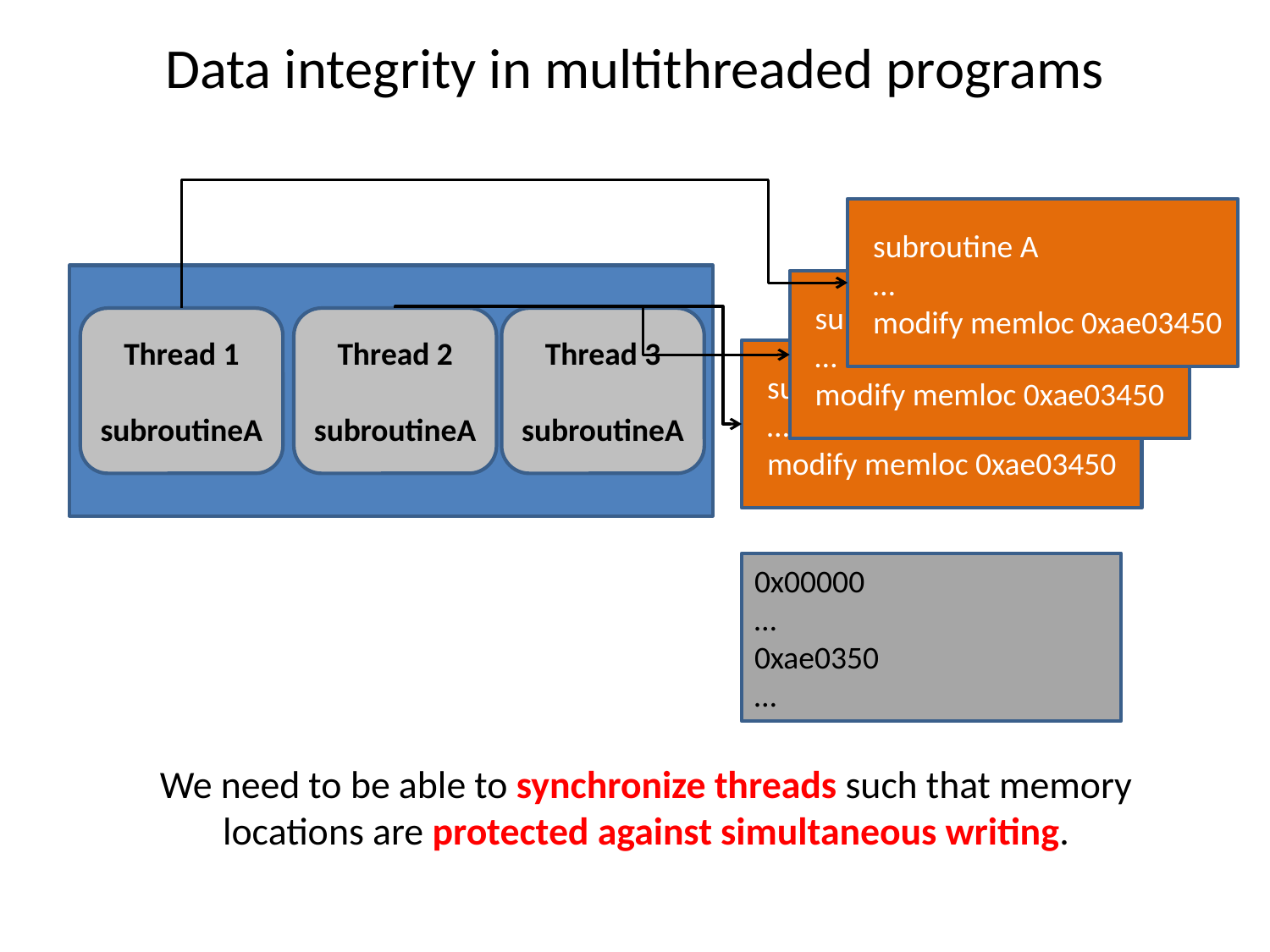

# Data integrity in multithreaded programs
subroutine A
…
modify memloc 0xae03450

subroutine A
…
modify memloc 0xae03450
Thread 3

subroutineA
Thread 1

subroutineA
Thread 2

subroutineA
subroutine A
…
modify memloc 0xae03450
0x00000
…
0xae0350
…
We need to be able to synchronize threads such that memory locations are protected against simultaneous writing.